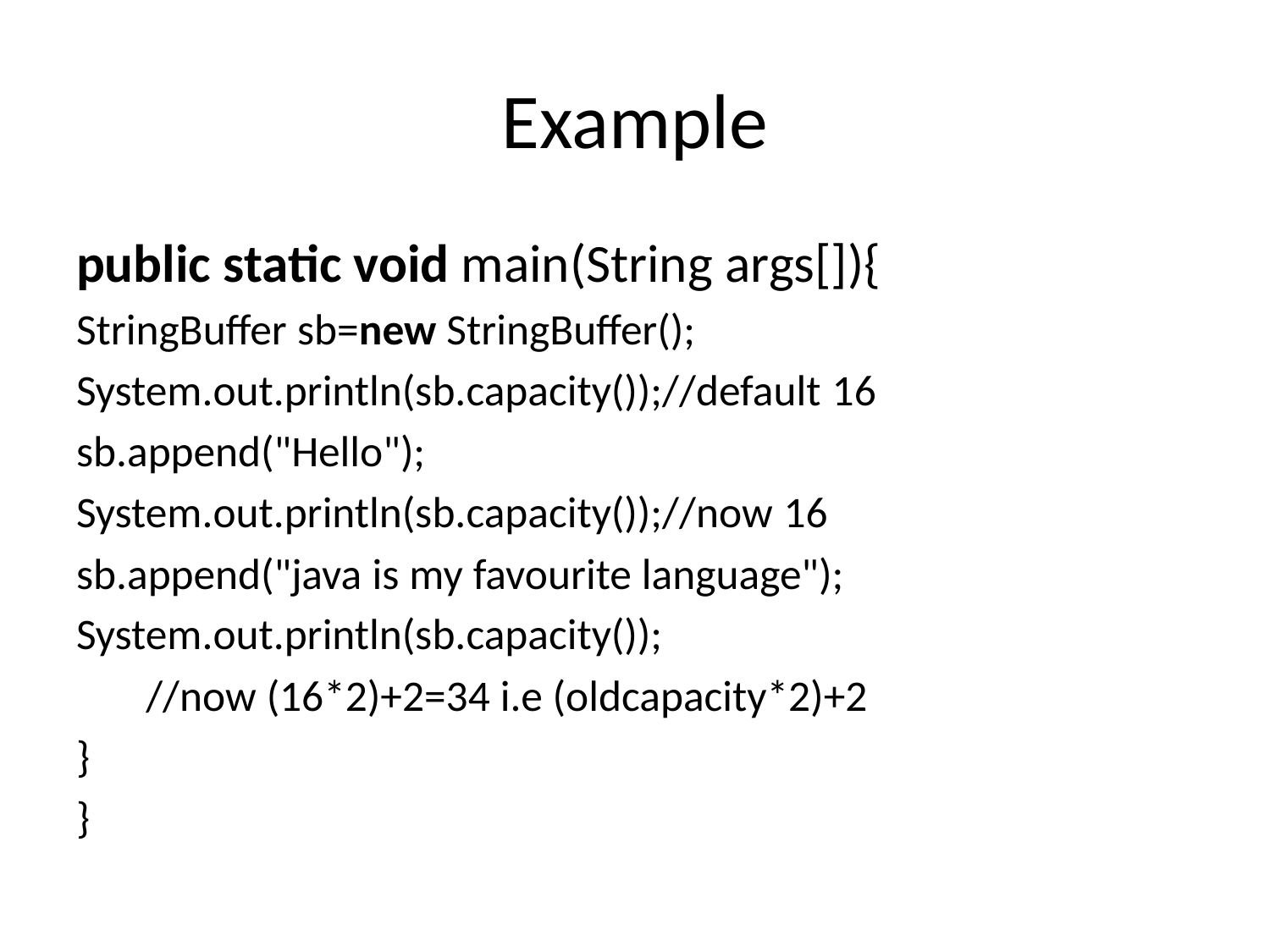

# Example
public static void main(String args[]){
StringBuffer sb=new StringBuffer();
System.out.println(sb.capacity());//default 16
sb.append("Hello");
System.out.println(sb.capacity());//now 16
sb.append("java is my favourite language");
System.out.println(sb.capacity());
       //now (16*2)+2=34 i.e (oldcapacity*2)+2
}
}